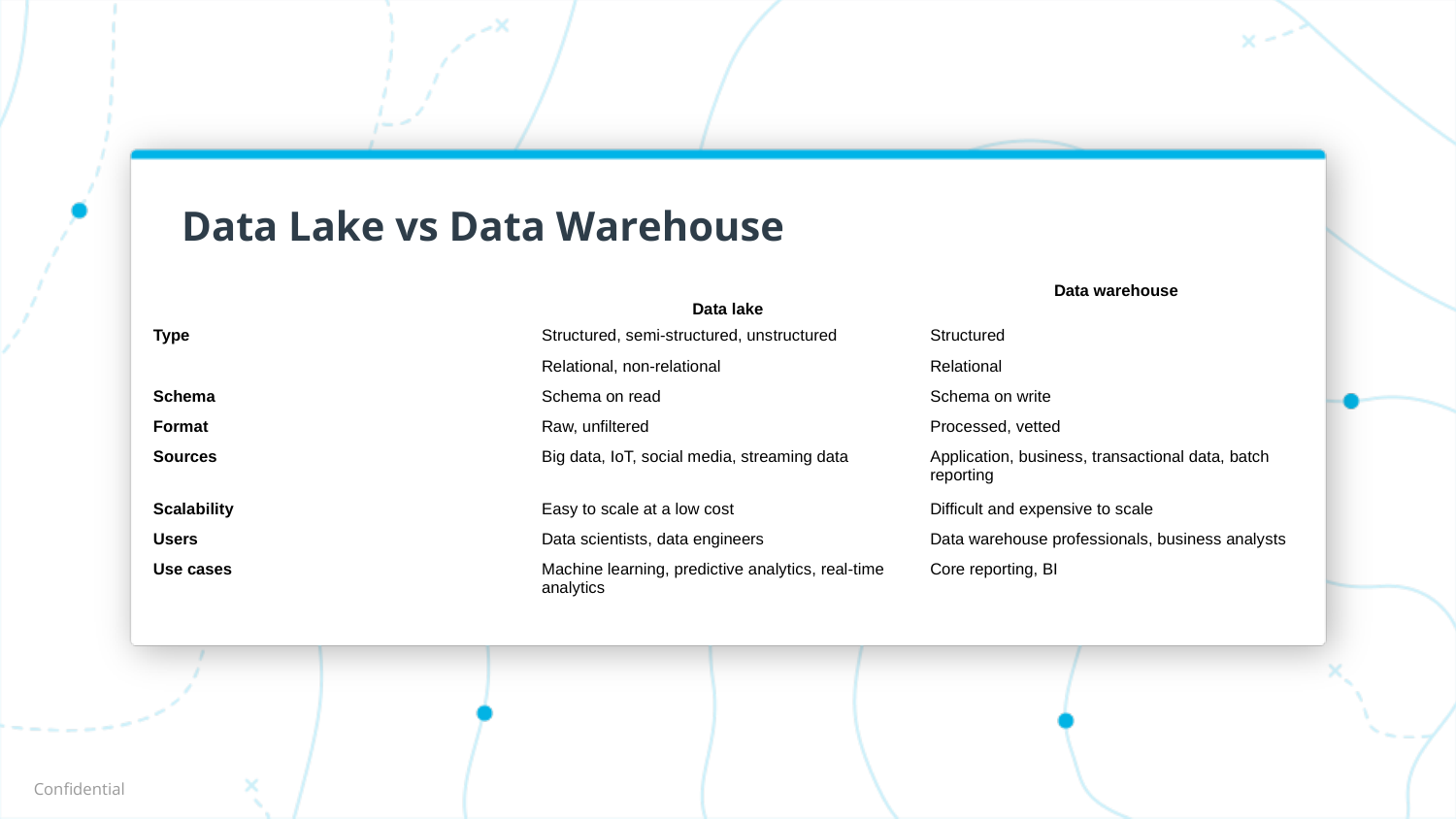

# Data Lake vs Data Warehouse
|  | Data lake | Data warehouse |
| --- | --- | --- |
| Type | Structured, semi-structured, unstructured | Structured |
|  | Relational, non-relational | Relational |
| Schema | Schema on read | Schema on write |
| Format | Raw, unfiltered | Processed, vetted |
| Sources | Big data, IoT, social media, streaming data | Application, business, transactional data, batch reporting |
| Scalability | Easy to scale at a low cost | Difficult and expensive to scale |
| Users | Data scientists, data engineers | Data warehouse professionals, business analysts |
| Use cases | Machine learning, predictive analytics, real-time analytics | Core reporting, BI |